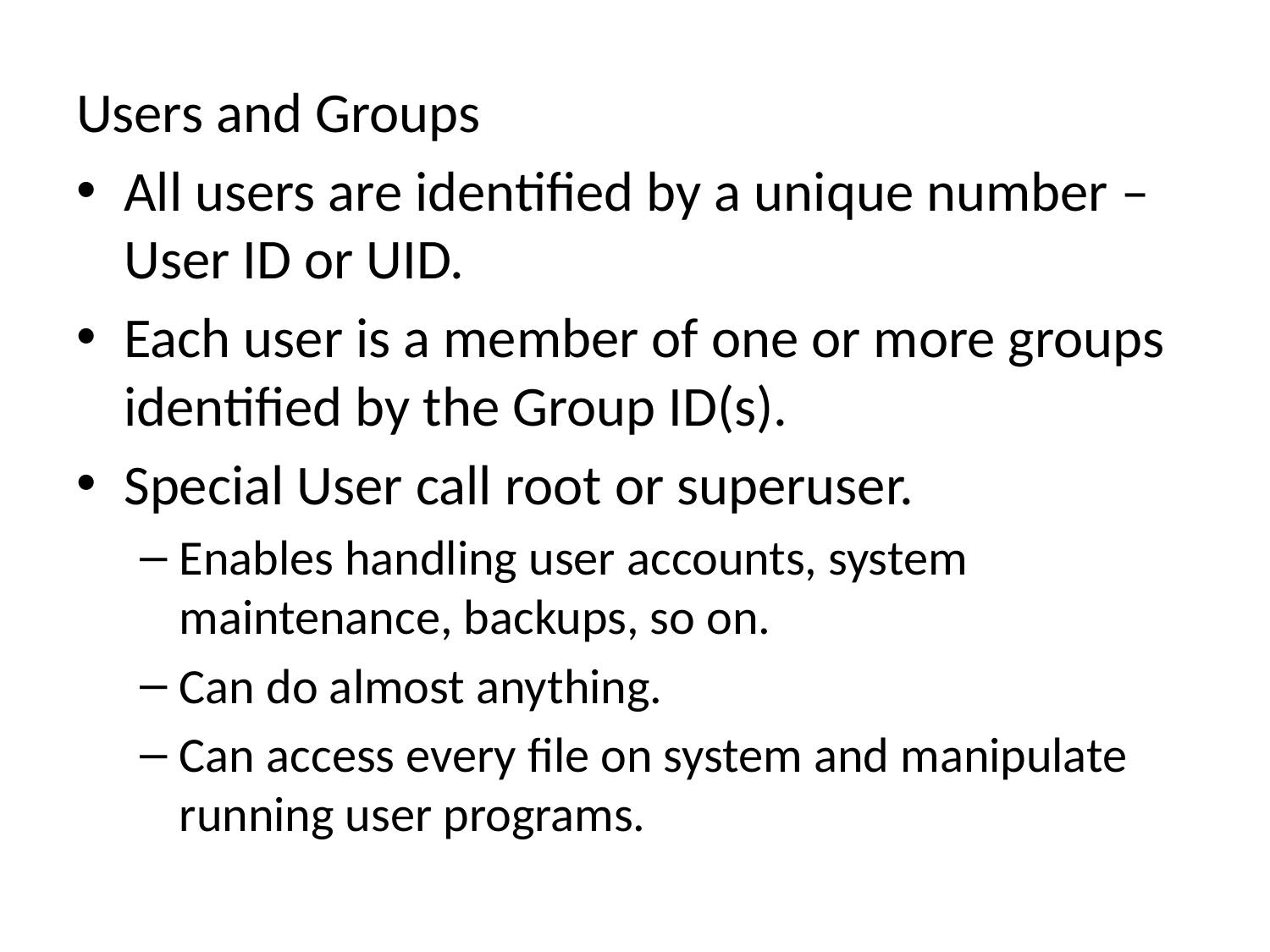

Users and Groups
All users are identified by a unique number – User ID or UID.
Each user is a member of one or more groups identified by the Group ID(s).
Special User call root or superuser.
Enables handling user accounts, system maintenance, backups, so on.
Can do almost anything.
Can access every file on system and manipulate running user programs.